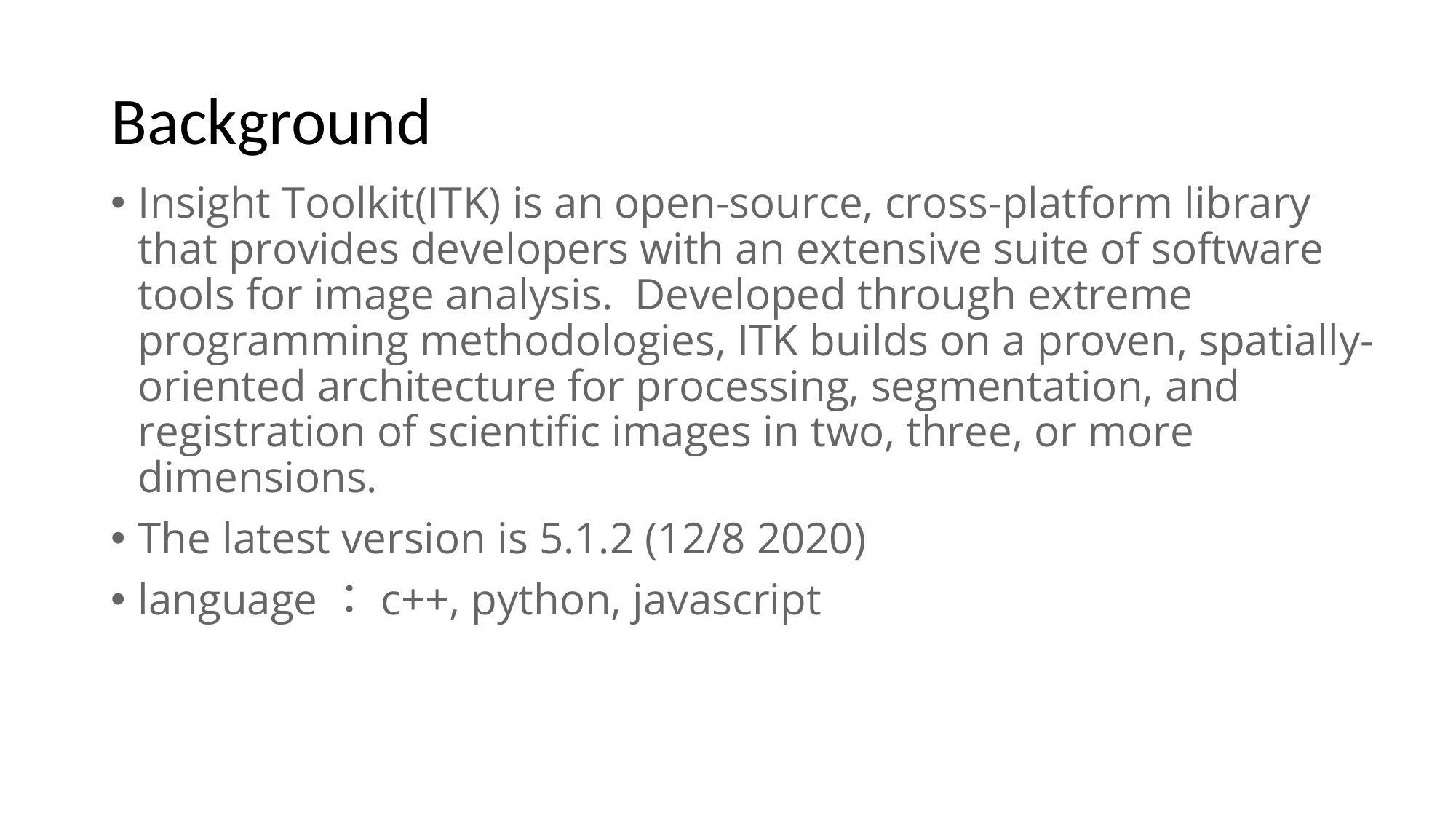

# Background
Insight Toolkit(ITK) is an open-source, cross-platform library that provides developers with an extensive suite of software tools for image analysis.  Developed through extreme programming methodologies, ITK builds on a proven, spatially-oriented architecture for processing, segmentation, and registration of scientific images in two, three, or more dimensions.
The latest version is 5.1.2 (12/8 2020)
language：c++, python, javascript